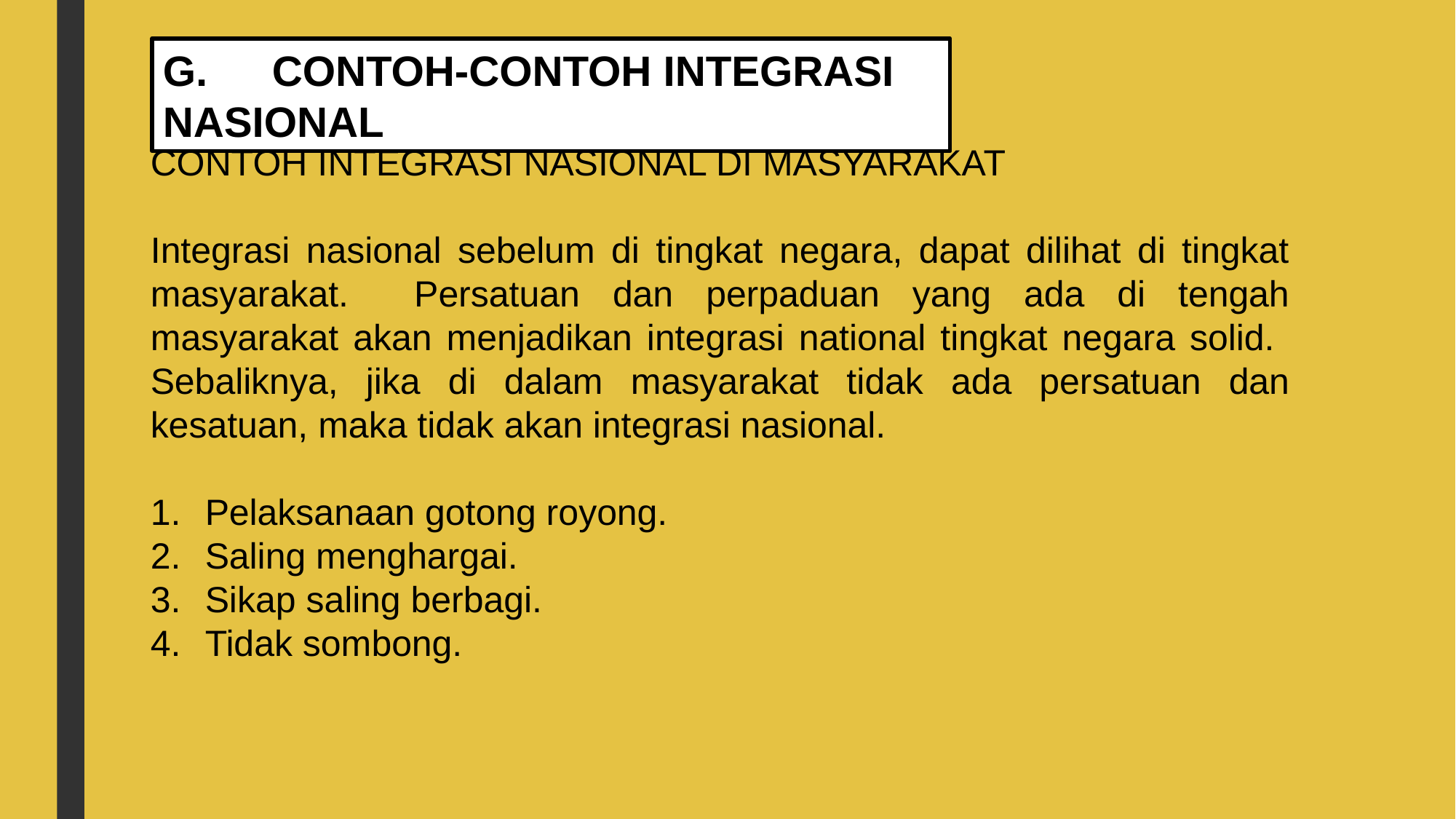

G.	CONTOH-CONTOH INTEGRASI NASIONAL
CONTOH INTEGRASI NASIONAL DI MASYARAKAT

Integrasi nasional sebelum di tingkat negara, dapat dilihat di tingkat masyarakat.  Persatuan dan perpaduan yang ada di tengah masyarakat akan menjadikan integrasi national tingkat negara solid.  Sebaliknya, jika di dalam masyarakat tidak ada persatuan dan kesatuan, maka tidak akan integrasi nasional.

Pelaksanaan gotong royong.
Saling menghargai.
Sikap saling berbagi.
Tidak sombong.